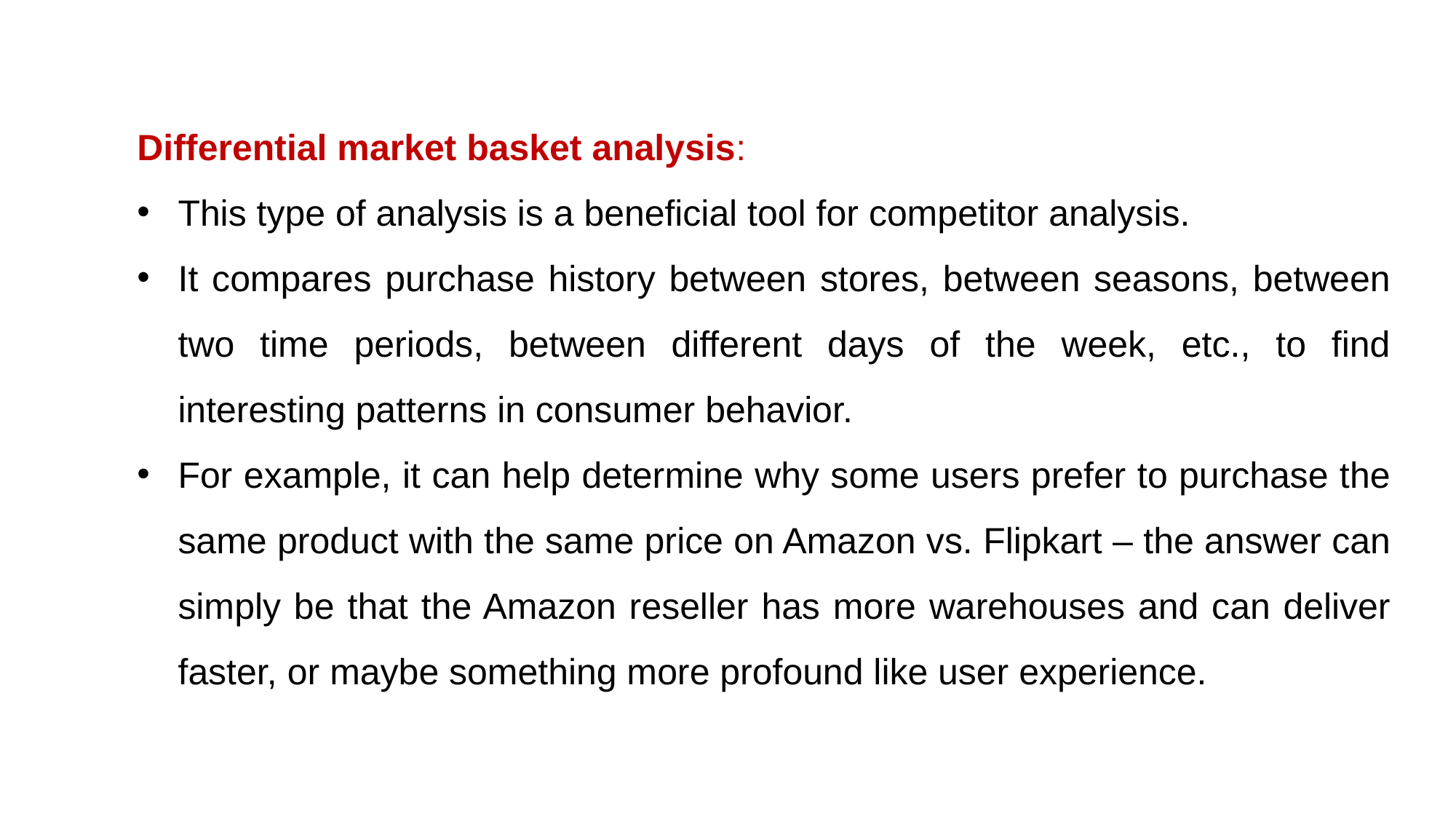

Differential market basket analysis:
This type of analysis is a beneficial tool for competitor analysis.
It compares purchase history between stores, between seasons, between two time periods, between different days of the week, etc., to find interesting patterns in consumer behavior.
For example, it can help determine why some users prefer to purchase the same product with the same price on Amazon vs. Flipkart – the answer can simply be that the Amazon reseller has more warehouses and can deliver faster, or maybe something more profound like user experience.